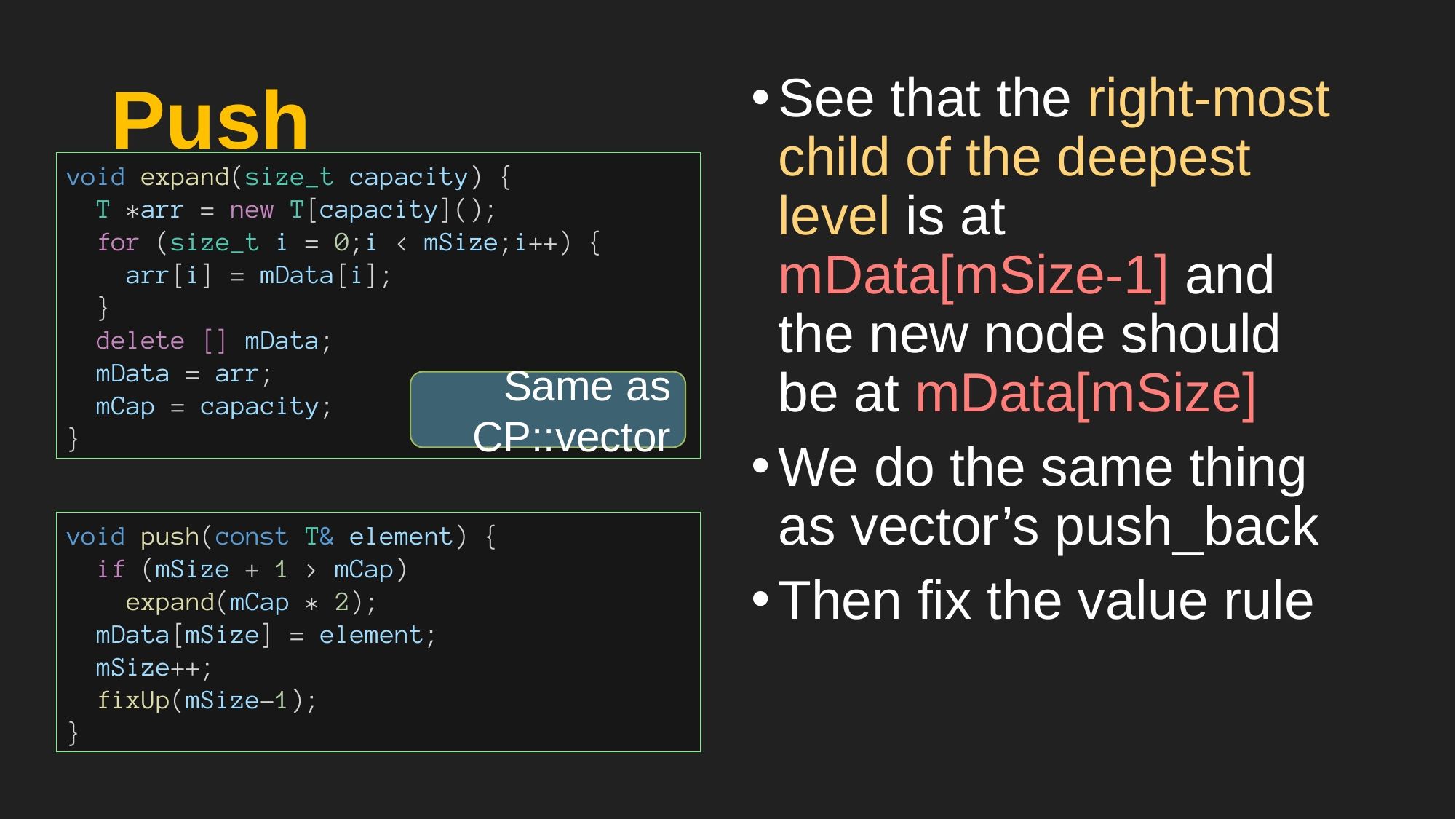

# Push
See that the right-most child of the deepest level is at mData[mSize-1] and the new node should be at mData[mSize]
We do the same thing as vector’s push_back
Then fix the value rule
void expand(size_t capacity) {
  T *arr = new T[capacity]();
  for (size_t i = 0;i < mSize;i++) {
    arr[i] = mData[i];
  }
  delete [] mData;
  mData = arr;
  mCap = capacity;
}
Same as CP::vector
void push(const T& element) {
  if (mSize + 1 > mCap)
    expand(mCap * 2);
  mData[mSize] = element;
  mSize++;
  fixUp(mSize-1);
}